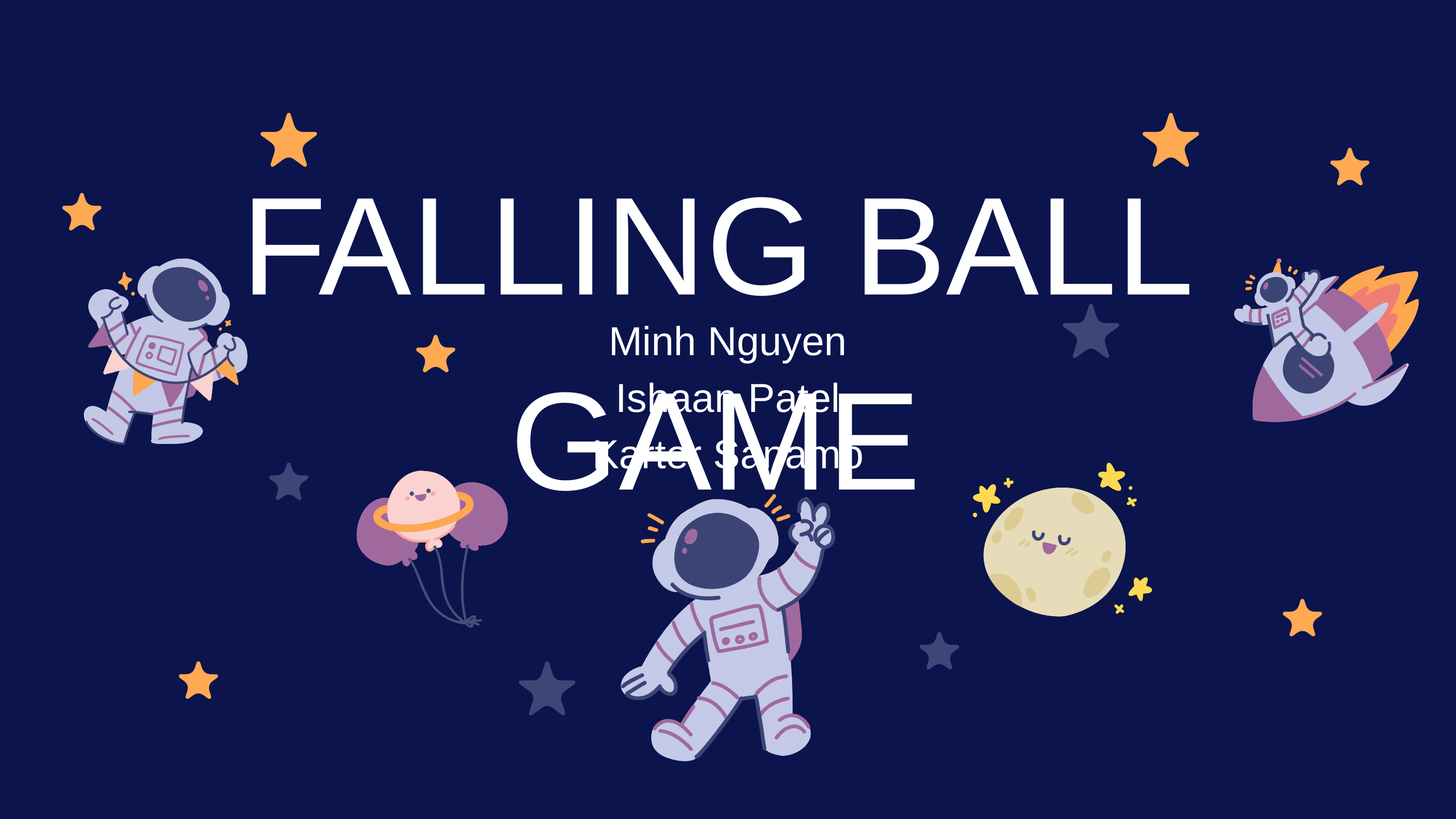

FALLING BALL GAME

Minh Nguyen
Ishaan Patel
Karter Sanamo